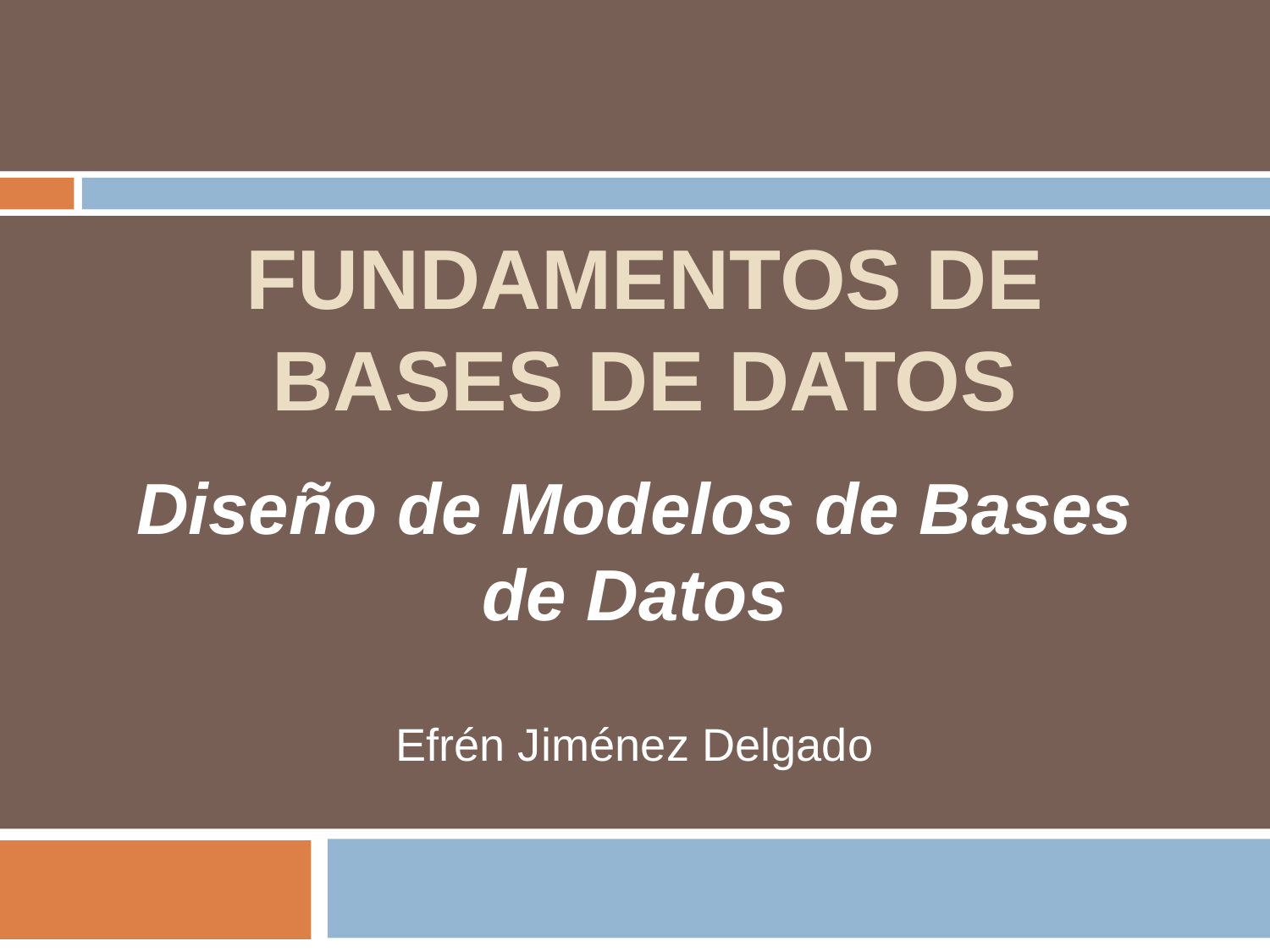

FUNDAMENTOS DE BASES DE DATOS
Diseño de Modelos de Bases de Datos

Efrén Jiménez Delgado